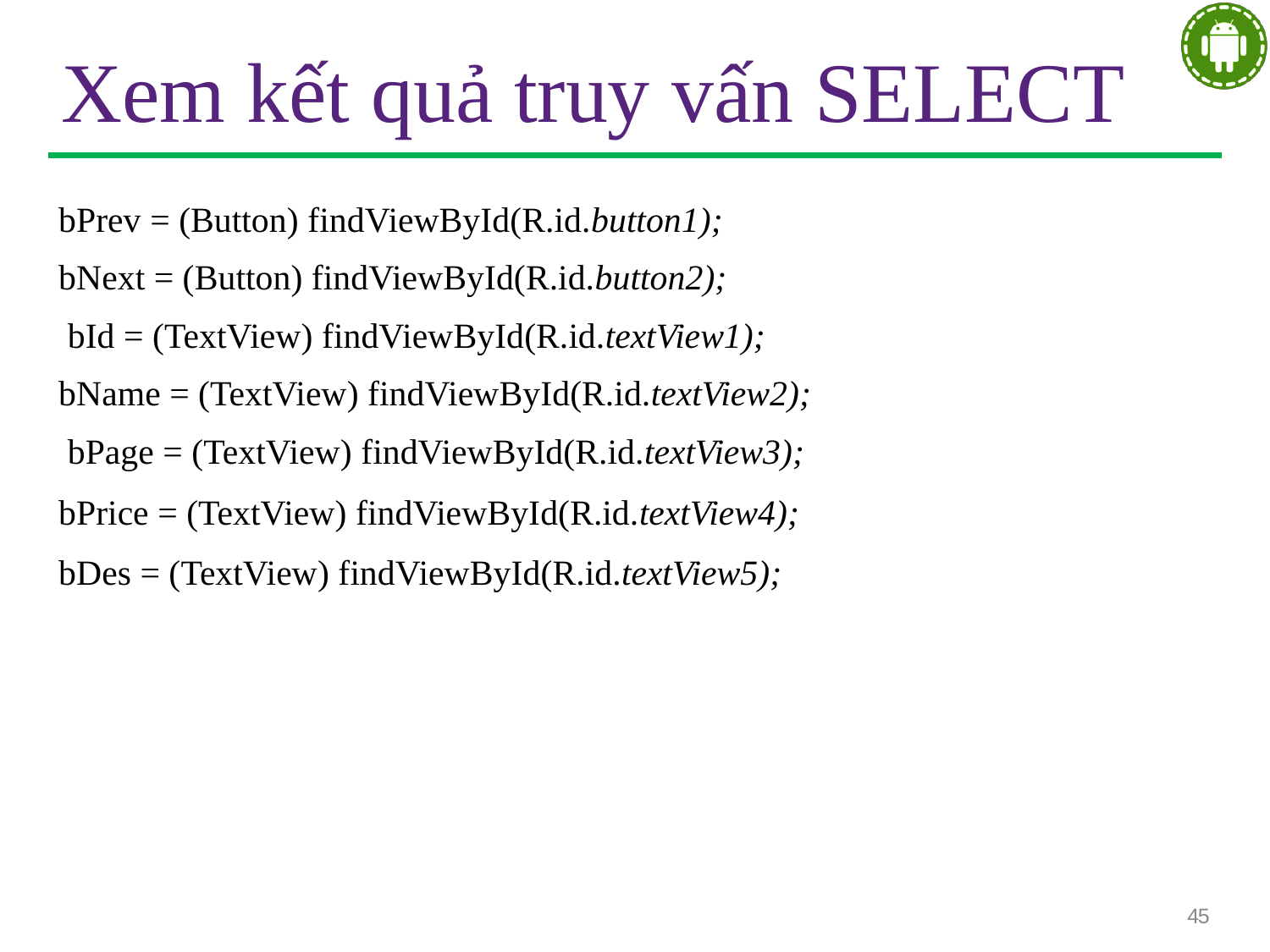

# Xem kết quả truy vấn SELECT
bPrev = (Button) findViewById(R.id.button1);
bNext = (Button) findViewById(R.id.button2);
 bId = (TextView) findViewById(R.id.textView1);
bName = (TextView) findViewById(R.id.textView2);
 bPage = (TextView) findViewById(R.id.textView3);
bPrice = (TextView) findViewById(R.id.textView4);
bDes = (TextView) findViewById(R.id.textView5);
45